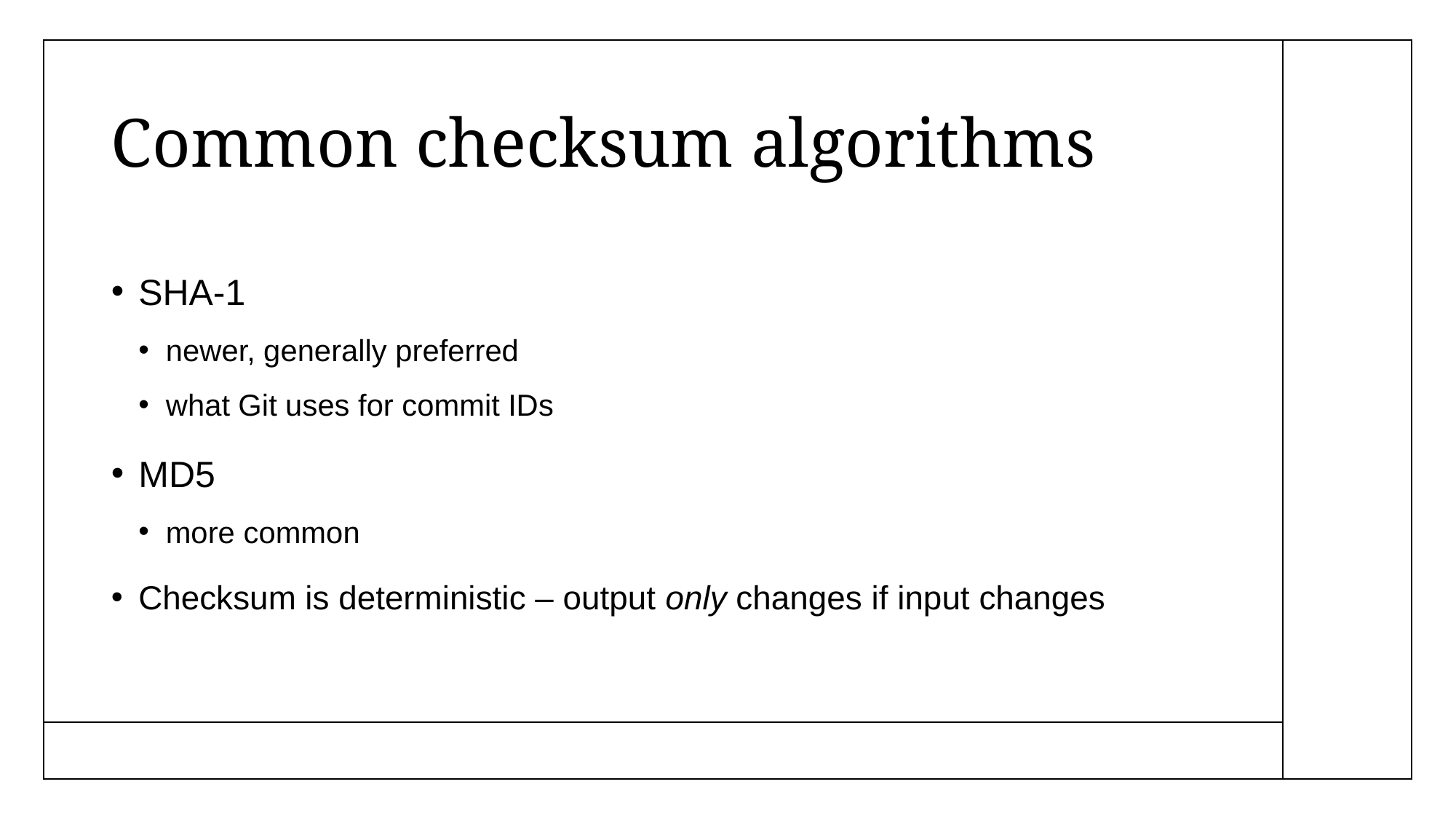

# Common checksum algorithms
SHA-1
newer, generally preferred
what Git uses for commit IDs
MD5
more common
Checksum is deterministic – output only changes if input changes